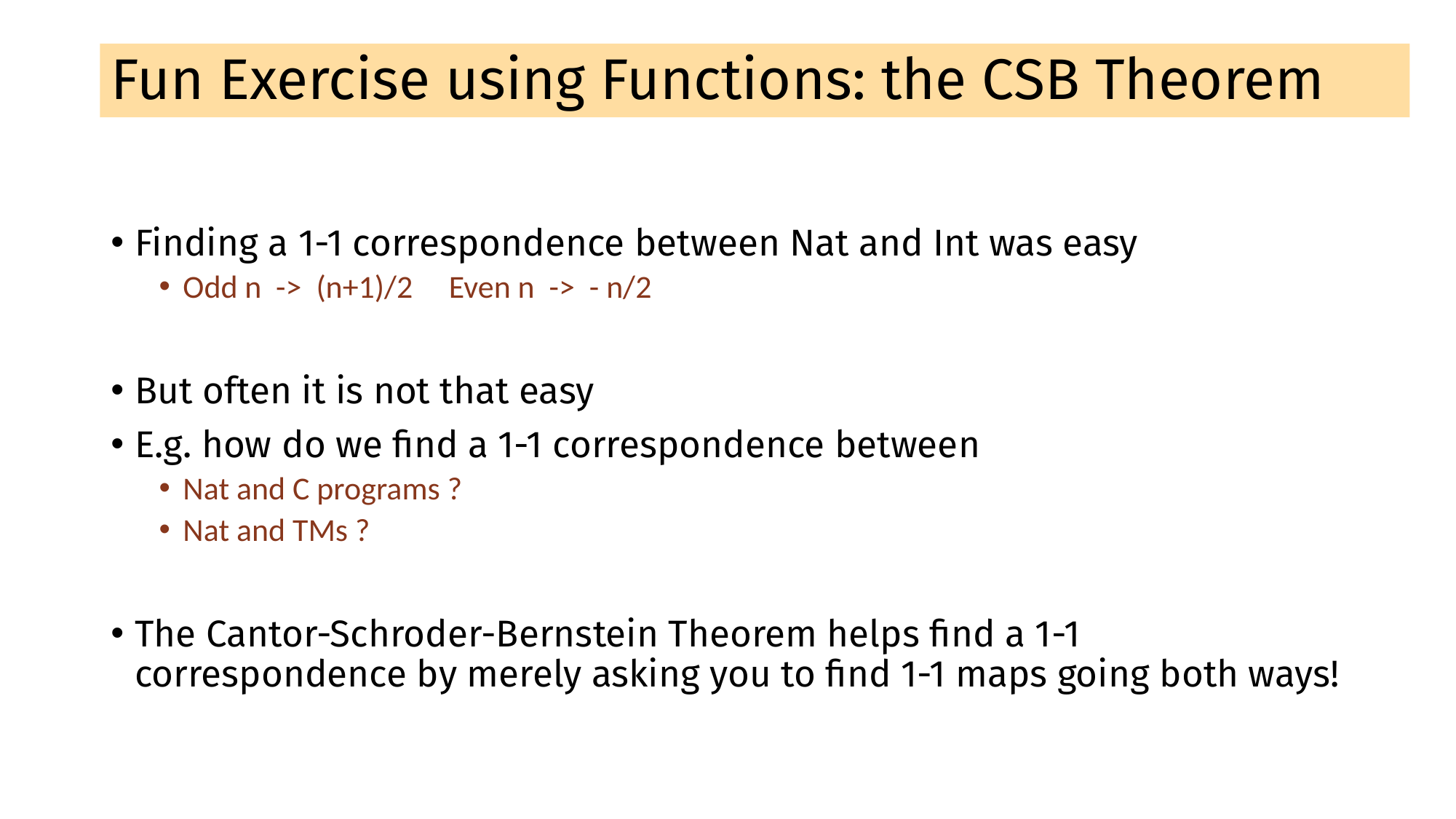

# Fun Exercise using Functions: the CSB Theorem
Finding a 1-1 correspondence between Nat and Int was easy
Odd n  ->  (n+1)/2     Even n  ->  - n/2

But often it is not that easy
E.g. how do we find a 1-1 correspondence between
Nat and C programs ?
Nat and TMs ?

The Cantor-Schroder-Bernstein Theorem helps find a 1-1 correspondence by merely asking you to find 1-1 maps going both ways!